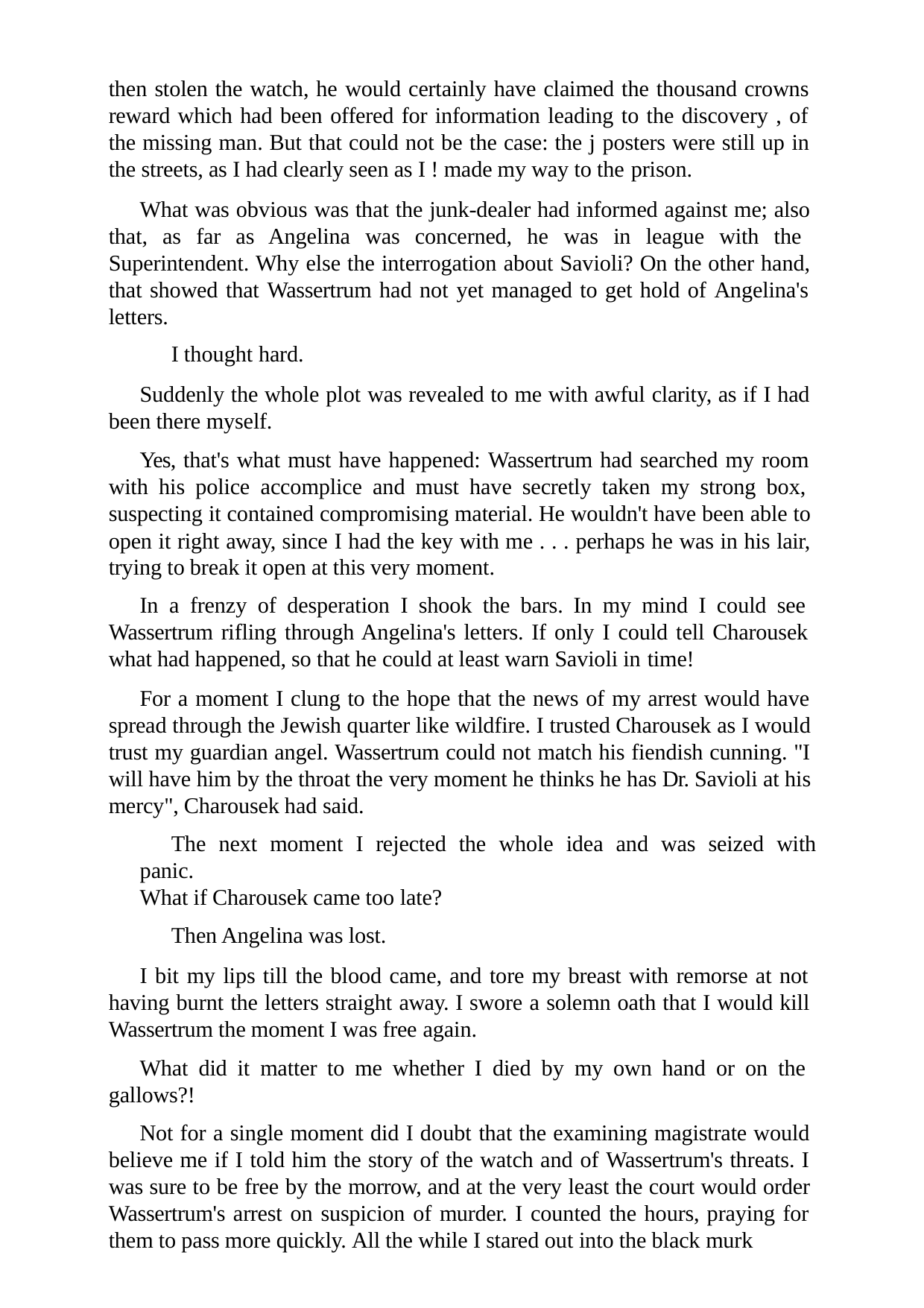

then stolen the watch, he would certainly have claimed the thousand crowns  reward which had been offered for information leading to the discovery , of  the missing man. But that could not be the case: the j posters were still up in  the streets, as I had clearly seen as I ! made my way to the prison.
What was obvious was that the junk-dealer had informed against me; also  that, as far as Angelina was concerned, he was in league with the  Superintendent. Why else the interrogation about Savioli? On the other hand,  that showed that Wassertrum had not yet managed to get hold of Angelina's  letters.
I thought hard.
Suddenly the whole plot was revealed to me with awful clarity, as if I had  been there myself.
Yes, that's what must have happened: Wassertrum had searched my room  with his police accomplice and must have secretly taken my strong box,  suspecting it contained compromising material. He wouldn't have been able to  open it right away, since I had the key with me . . . perhaps he was in his lair,  trying to break it open at this very moment.
In a frenzy of desperation I shook the bars. In my mind I could see  Wassertrum rifling through Angelina's letters. If only I could tell Charousek  what had happened, so that he could at least warn Savioli in time!
For a moment I clung to the hope that the news of my arrest would have  spread through the Jewish quarter like wildfire. I trusted Charousek as I would  trust my guardian angel. Wassertrum could not match his fiendish cunning. "I  will have him by the throat the very moment he thinks he has Dr. Savioli at his  mercy", Charousek had said.
The next moment I rejected the whole idea and was seized with panic.
What if Charousek came too late?
Then Angelina was lost.
I bit my lips till the blood came, and tore my breast with remorse at not  having burnt the letters straight away. I swore a solemn oath that I would kill  Wassertrum the moment I was free again.
What did it matter to me whether I died by my own hand or on the  gallows?!
Not for a single moment did I doubt that the examining magistrate would  believe me if I told him the story of the watch and of Wassertrum's threats. I  was sure to be free by the morrow, and at the very least the court would order  Wassertrum's arrest on suspicion of murder. I counted the hours, praying for  them to pass more quickly. All the while I stared out into the black murk